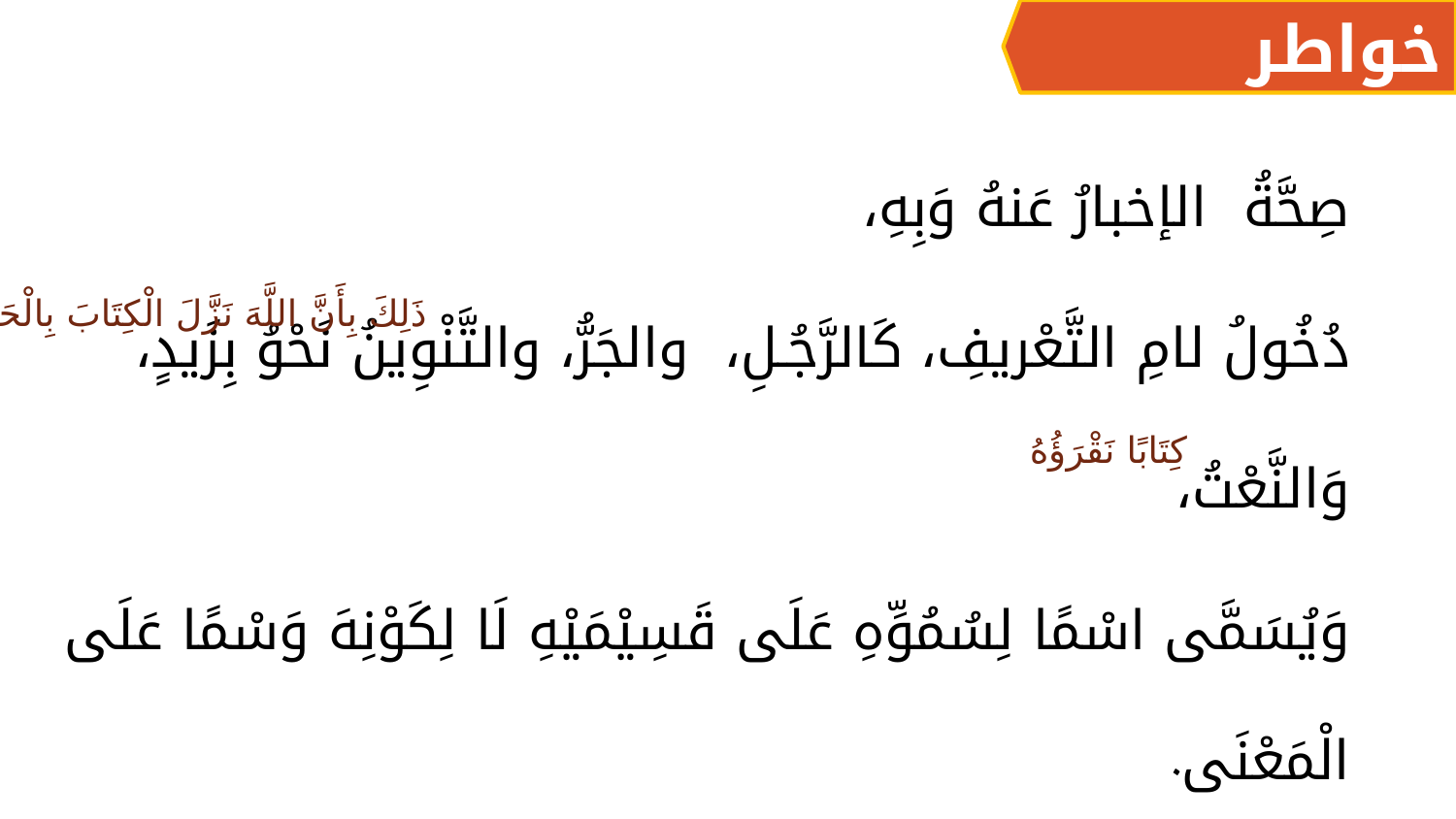

خواطر
صِحَّةُ  الإخبارُ عَنهُ وَبِهِ،
دُخُولُ لامِ التَّعْريفِ، كَالرَّجُـلِ،  والجَرُّ، والتَّنْوِينُ نَحْوُ بِزَيدٍ،
وَالنَّعْتُ،
وَيُسَمَّی اسْمًا لِسُمُوِّهِ عَلَی قَسِيْمَيْهِ لَا لِكَوْنِهَ وَسْمًا عَلَی الْمَعْنَی.

ذَلِكَ بِأَنَّ اللَّهَ نَزَّلَ الْكِتَابَ بِالْحَقِّ
كِتَابًا نَقْرَؤُهُ